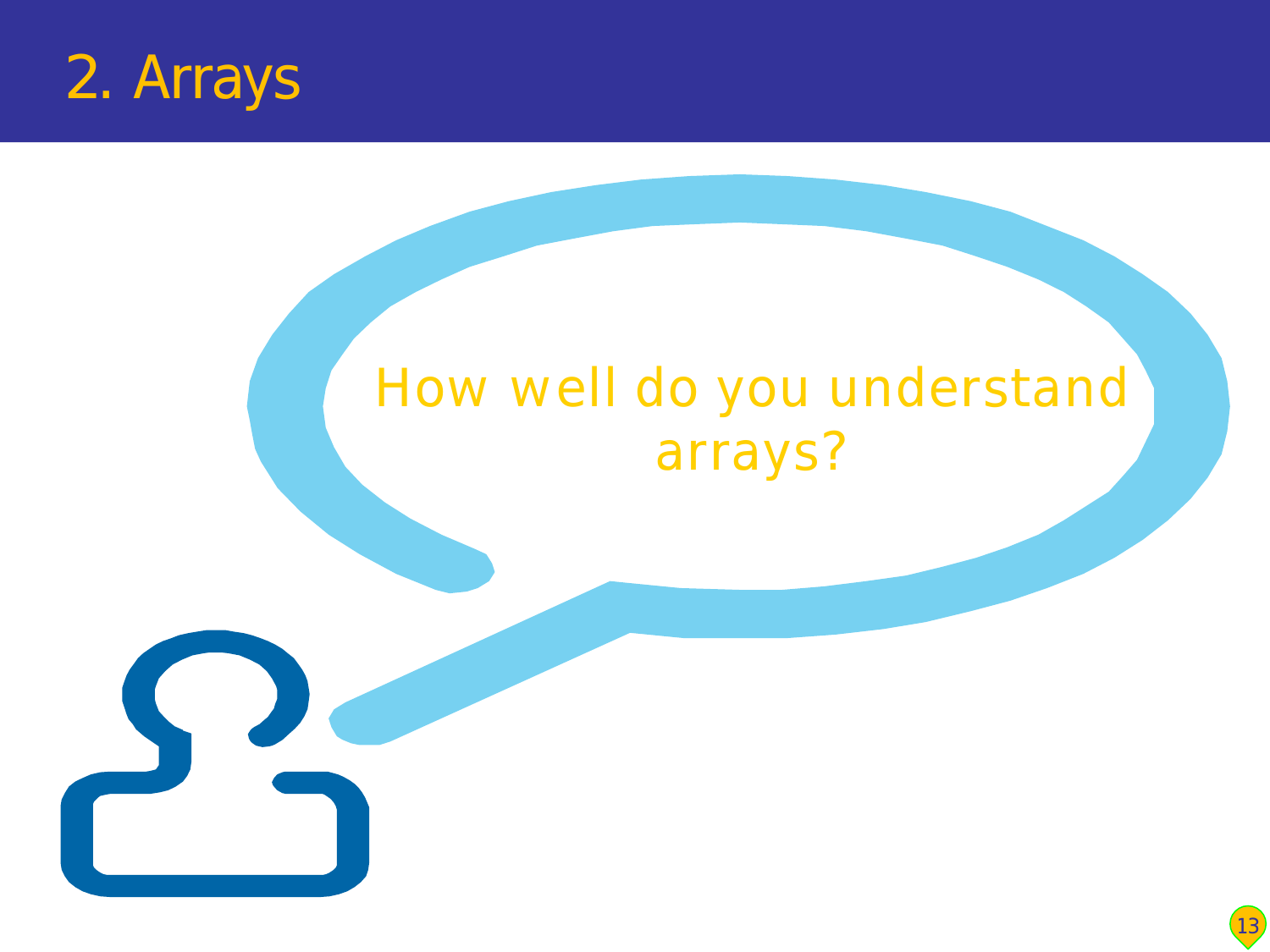

# 2. Arrays

How well do you understand arrays?

13